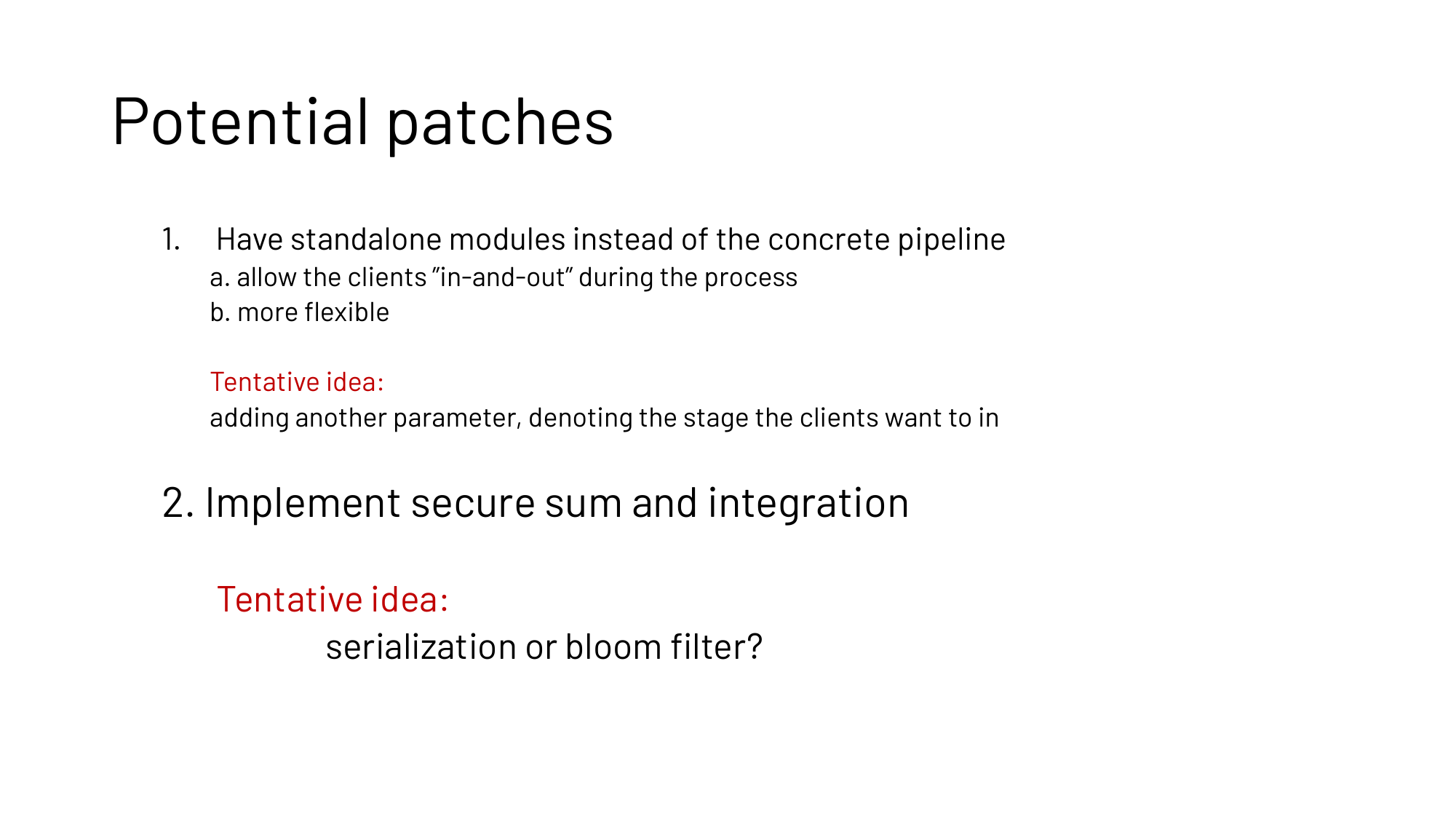

# Potential patches
Have standalone modules instead of the concrete pipeline
	a. allow the clients ”in-and-out” during the process
	b. more flexible

Tentative idea:
	adding another parameter, denoting the stage the clients want to in

2. Implement secure sum and integration

Tentative idea:
	serialization or bloom filter?